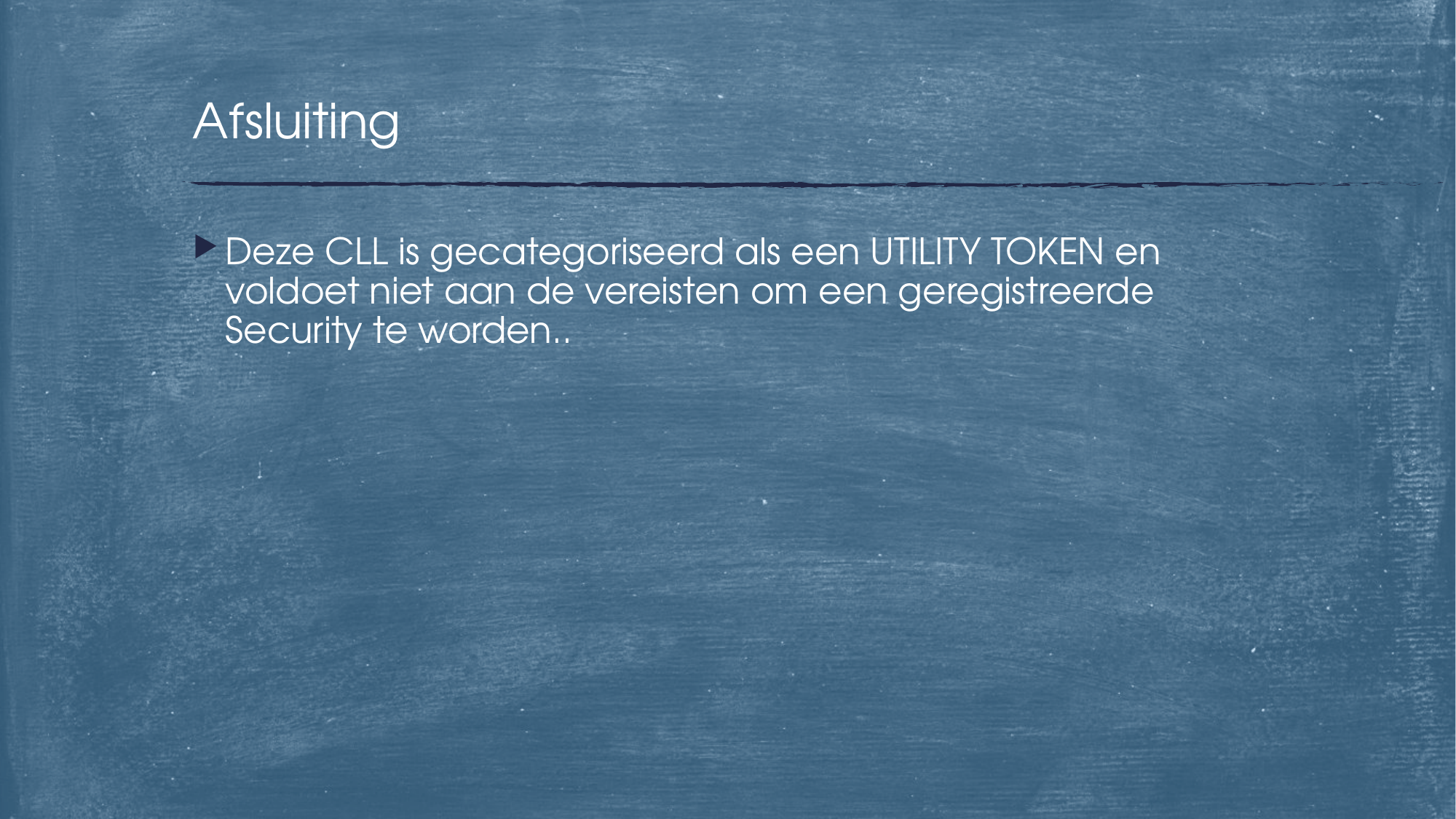

# Afsluiting
Deze CLL is gecategoriseerd als een UTILITY TOKEN en voldoet niet aan de vereisten om een ​​geregistreerde Security te worden..